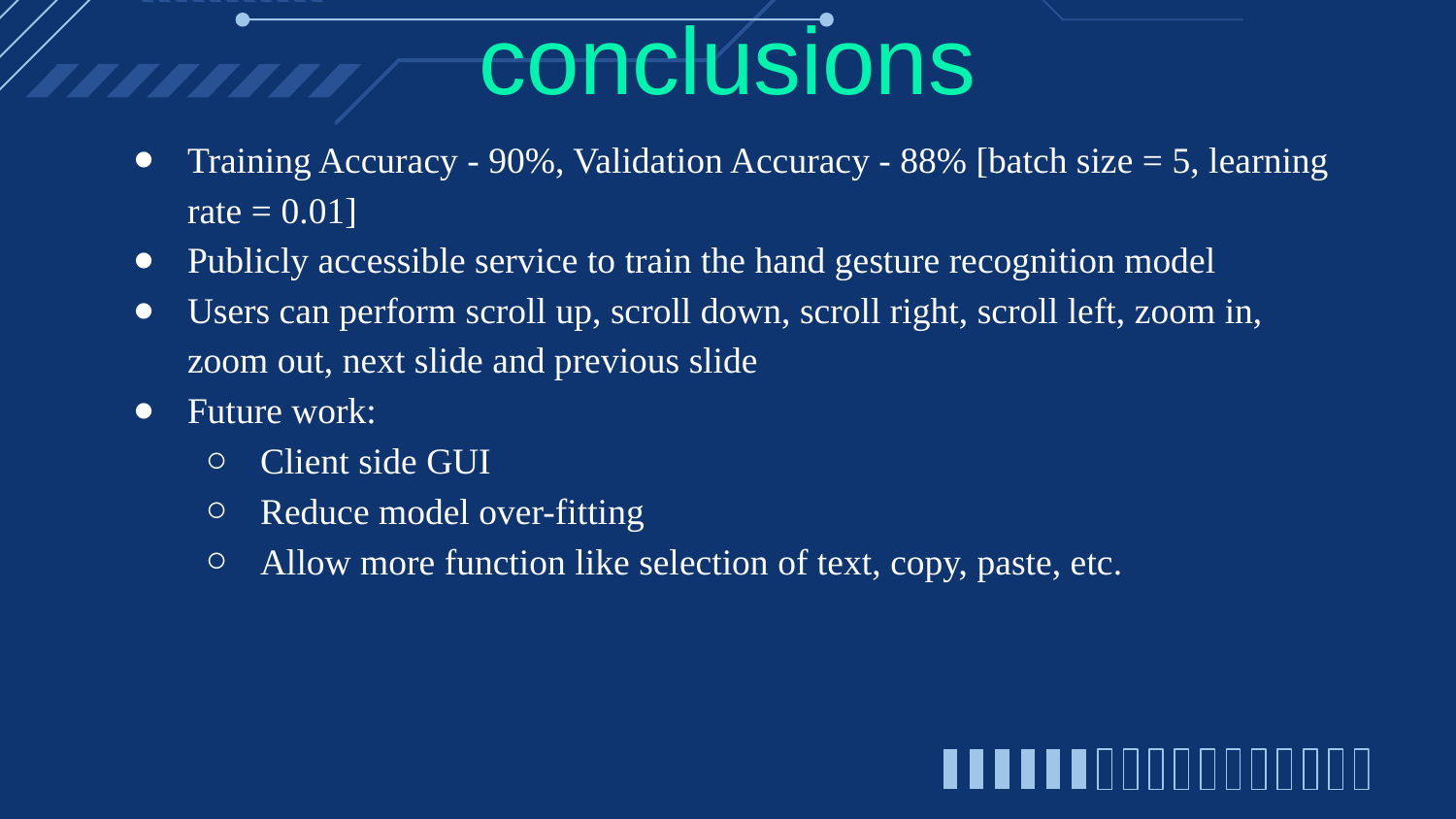

# conclusions
Training Accuracy - 90%, Validation Accuracy - 88% [batch size = 5, learning rate = 0.01]
Publicly accessible service to train the hand gesture recognition model
Users can perform scroll up, scroll down, scroll right, scroll left, zoom in, zoom out, next slide and previous slide
Future work:
Client side GUI
Reduce model over-fitting
Allow more function like selection of text, copy, paste, etc.